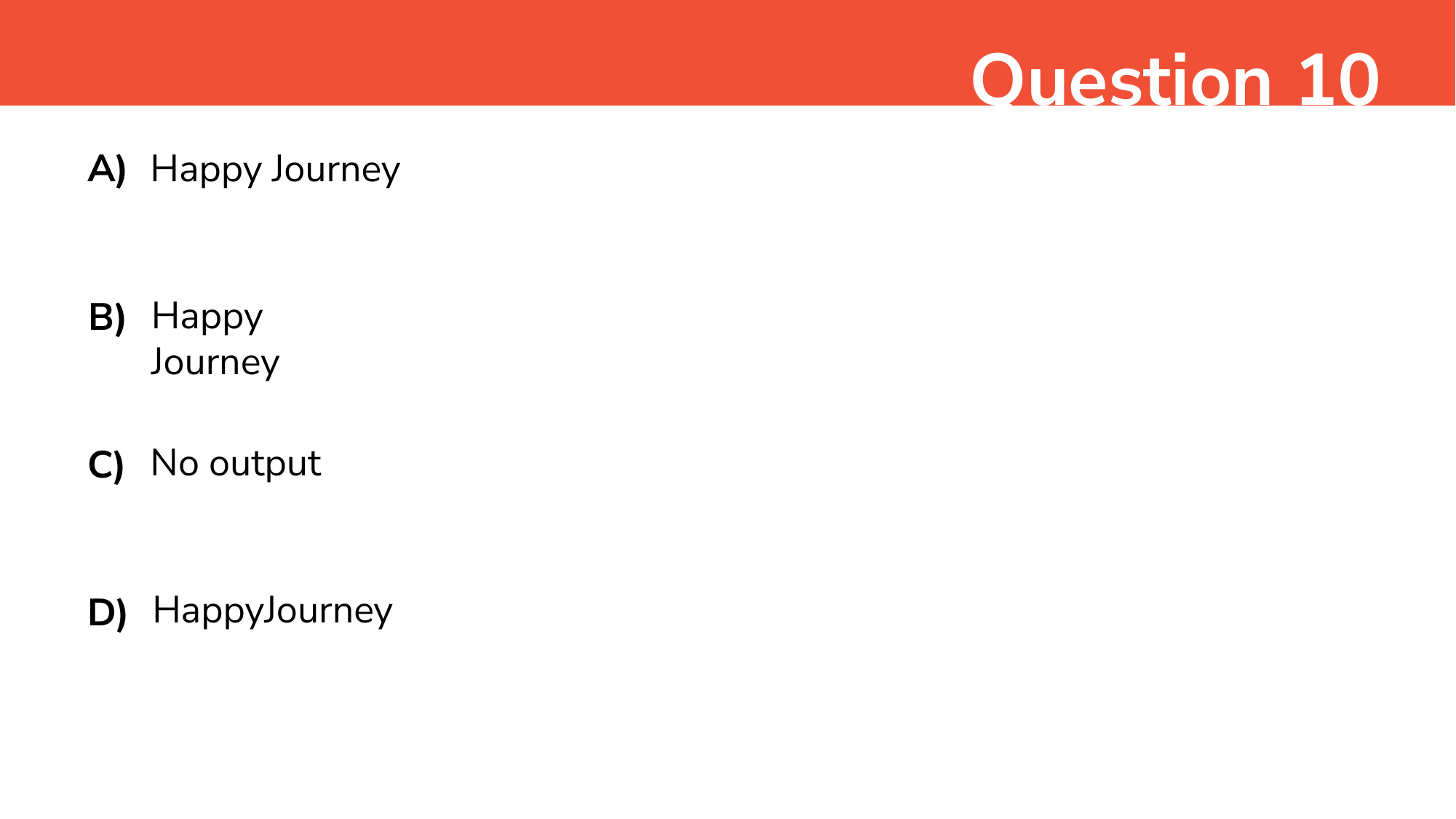

Question 10
A)
Happy Journey
Happy
Journey
B)
No output
C)
HappyJourney
D)